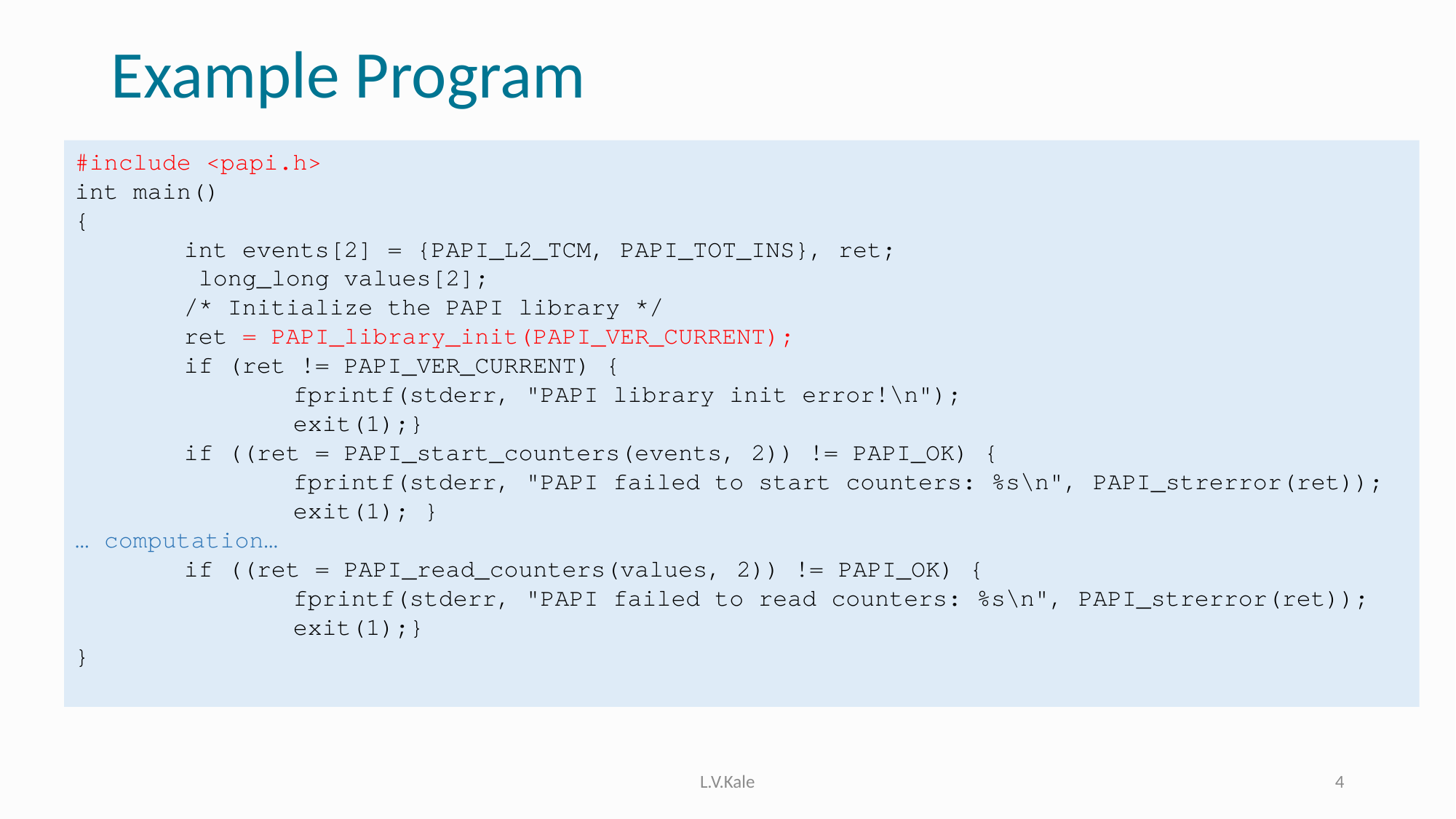

# Example Program
#include <papi.h>
int main()
{
	int events[2] = {PAPI_L2_TCM, PAPI_TOT_INS}, ret;
	 long_long values[2];
	/* Initialize the PAPI library */
	ret = PAPI_library_init(PAPI_VER_CURRENT);
	if (ret != PAPI_VER_CURRENT) {
		fprintf(stderr, "PAPI library init error!\n");
		exit(1);}
	if ((ret = PAPI_start_counters(events, 2)) != PAPI_OK) {
		fprintf(stderr, "PAPI failed to start counters: %s\n", PAPI_strerror(ret));
		exit(1); }
… computation…
	if ((ret = PAPI_read_counters(values, 2)) != PAPI_OK) {
		fprintf(stderr, "PAPI failed to read counters: %s\n", PAPI_strerror(ret));
		exit(1);}
}

L.V.Kale
4